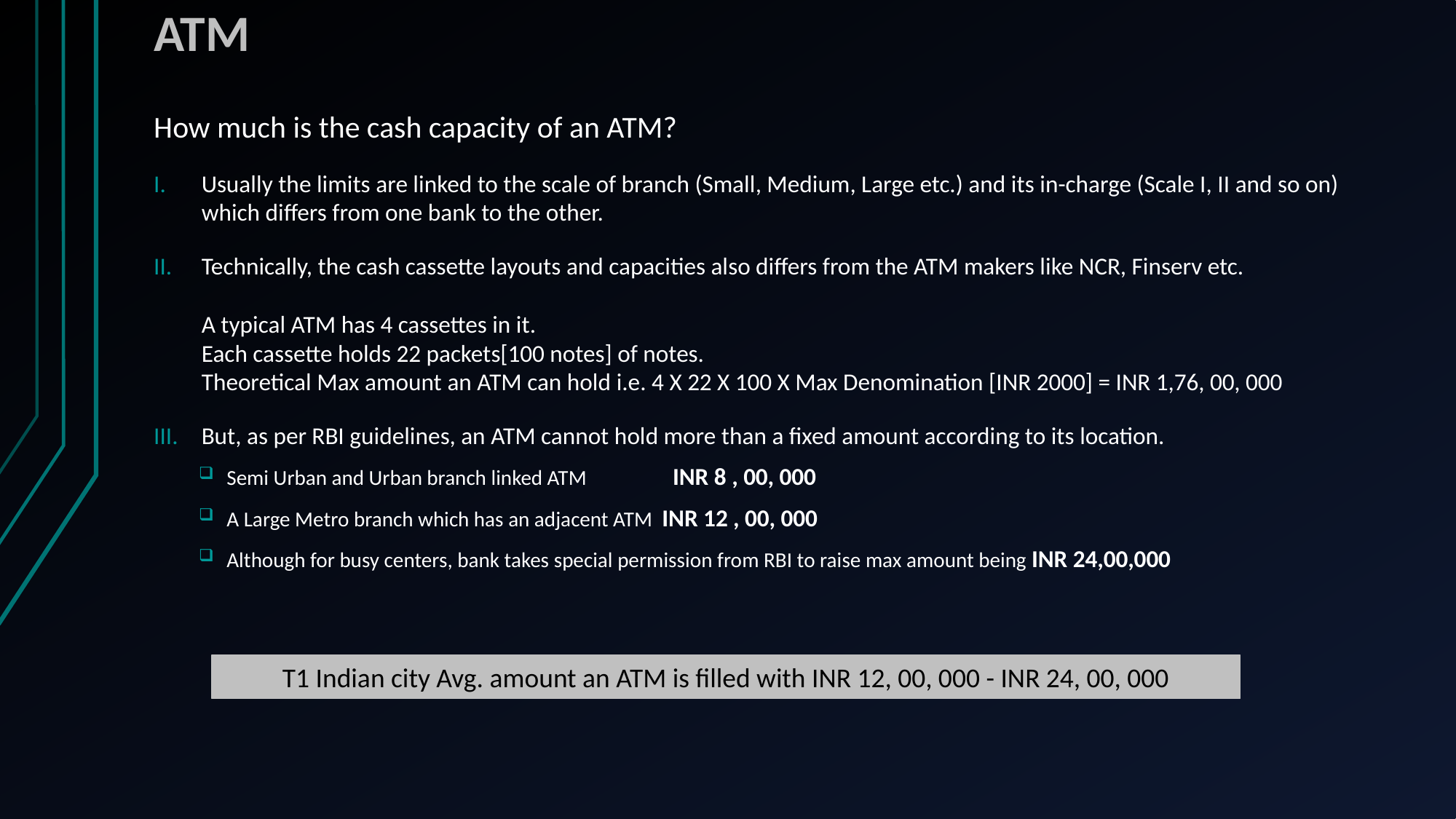

# ATM
How much is the cash capacity of an ATM?
Usually the limits are linked to the scale of branch (Small, Medium, Large etc.) and its in-charge (Scale I, II and so on) which differs from one bank to the other.
Technically, the cash cassette layouts and capacities also differs from the ATM makers like NCR, Finserv etc.
A typical ATM has 4 cassettes in it.
Each cassette holds 22 packets[100 notes] of notes.
Theoretical Max amount an ATM can hold i.e. 4 X 22 X 100 X Max Denomination [INR 2000] = INR 1,76, 00, 000
But, as per RBI guidelines, an ATM cannot hold more than a fixed amount according to its location.
Semi Urban and Urban branch linked ATM	  INR 8 , 00, 000
A Large Metro branch which has an adjacent ATM  INR 12 , 00, 000
Although for busy centers, bank takes special permission from RBI to raise max amount being INR 24,00,000
T1 Indian city Avg. amount an ATM is filled with INR 12, 00, 000 - INR 24, 00, 000